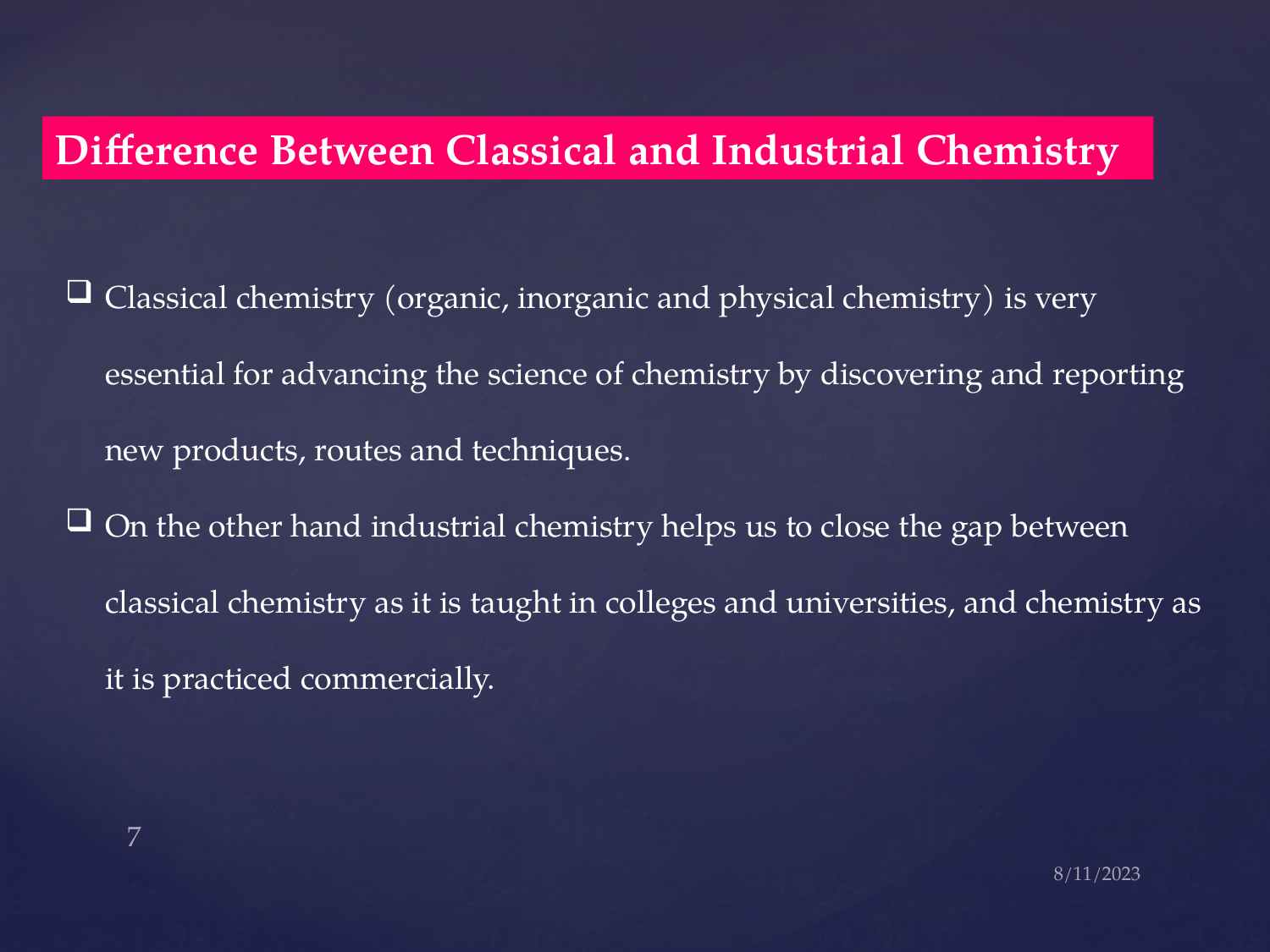

Difference Between Classical and Industrial Chemistry
Classical chemistry (organic, inorganic and physical chemistry) is very essential for advancing the science of chemistry by discovering and reporting new products, routes and techniques.
On the other hand industrial chemistry helps us to close the gap between classical chemistry as it is taught in colleges and universities, and chemistry as it is practiced commercially.
7
8/11/2023